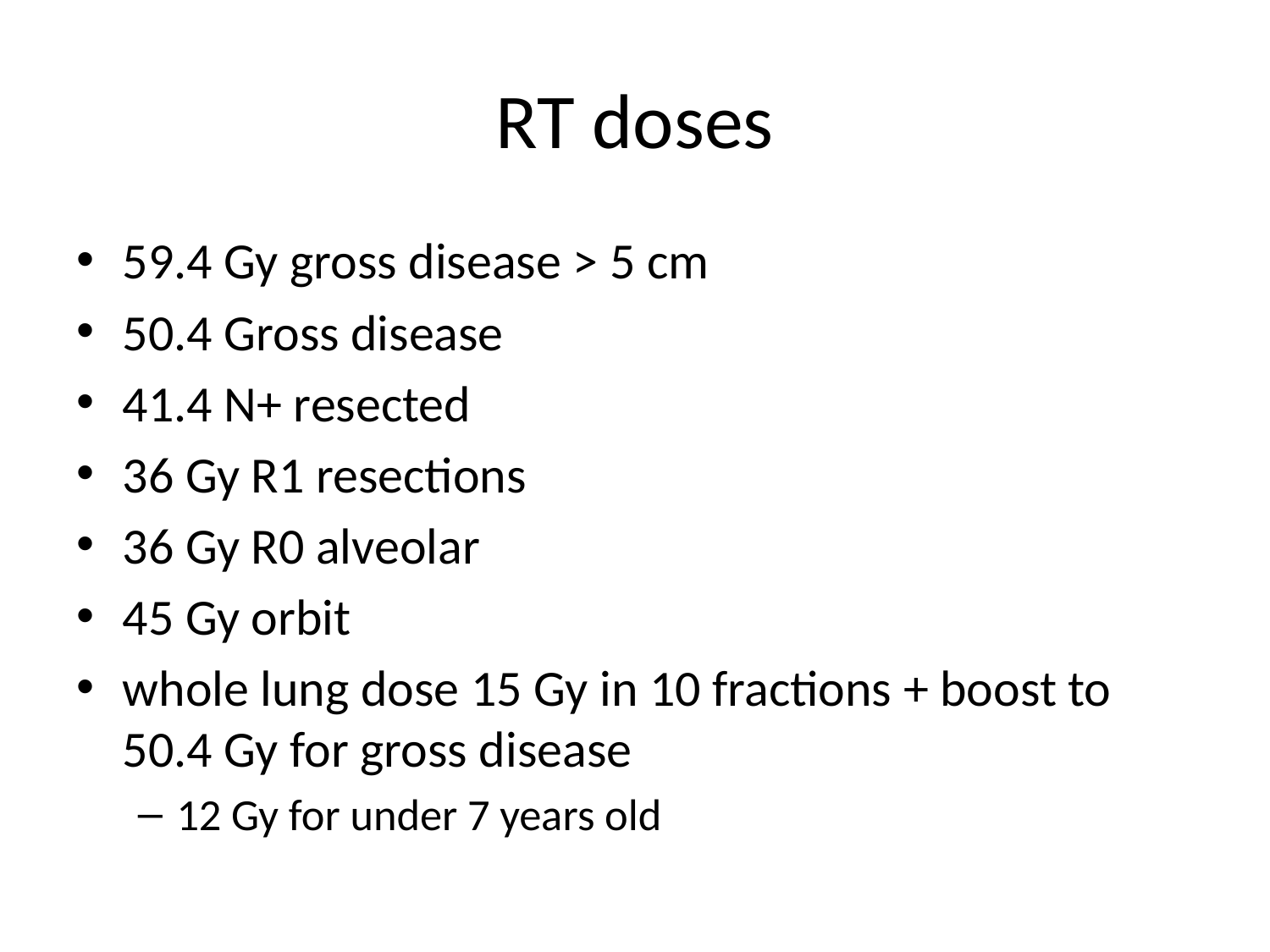

# RT doses
59.4 Gy gross disease > 5 cm
50.4 Gross disease
41.4 N+ resected
36 Gy R1 resections
36 Gy R0 alveolar
45 Gy orbit
whole lung dose 15 Gy in 10 fractions + boost to 50.4 Gy for gross disease
12 Gy for under 7 years old